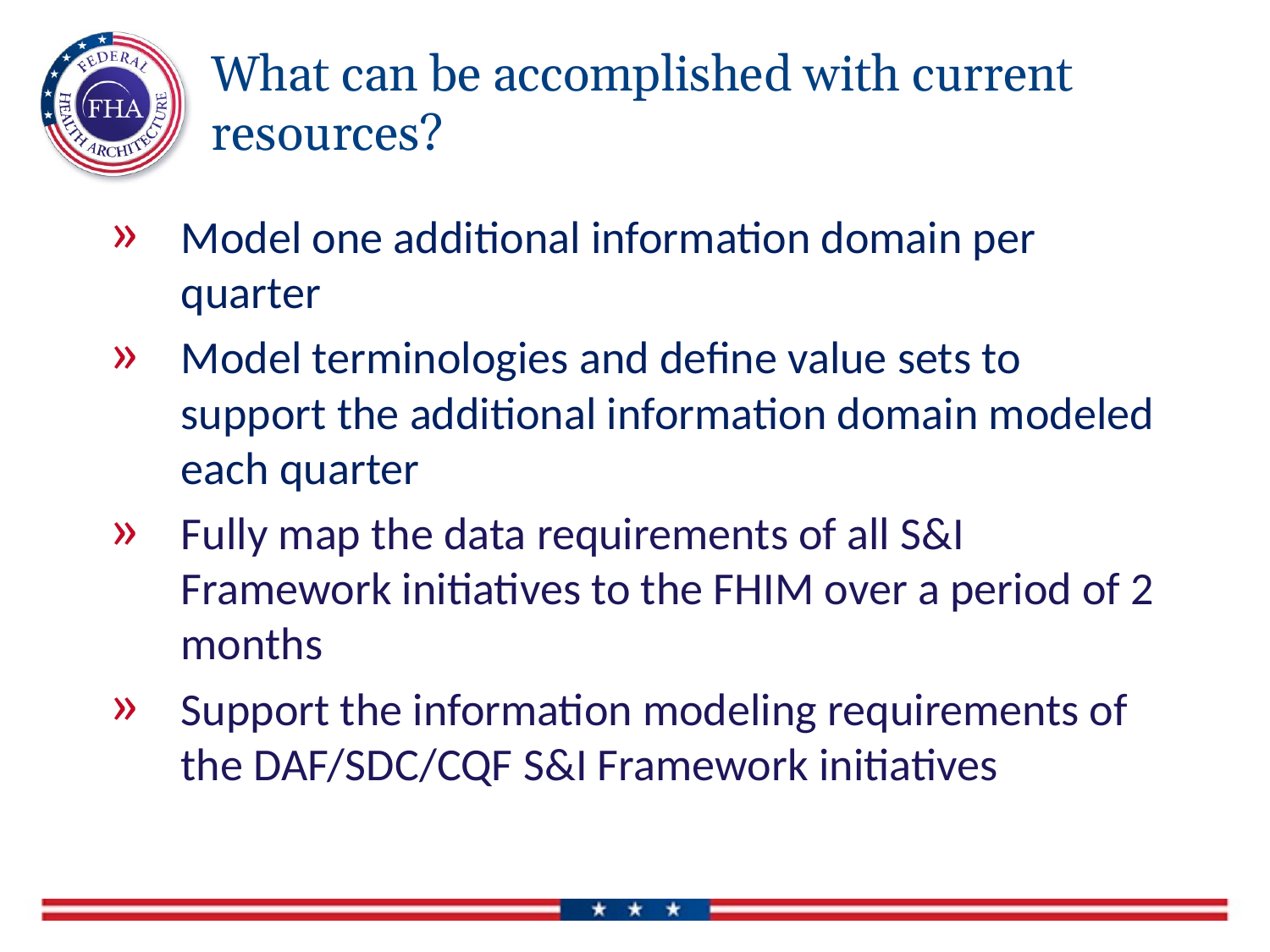

# What can be accomplished with current resources?
Model one additional information domain per quarter
Model terminologies and define value sets to support the additional information domain modeled each quarter
Fully map the data requirements of all S&I Framework initiatives to the FHIM over a period of 2 months
Support the information modeling requirements of the DAF/SDC/CQF S&I Framework initiatives
10